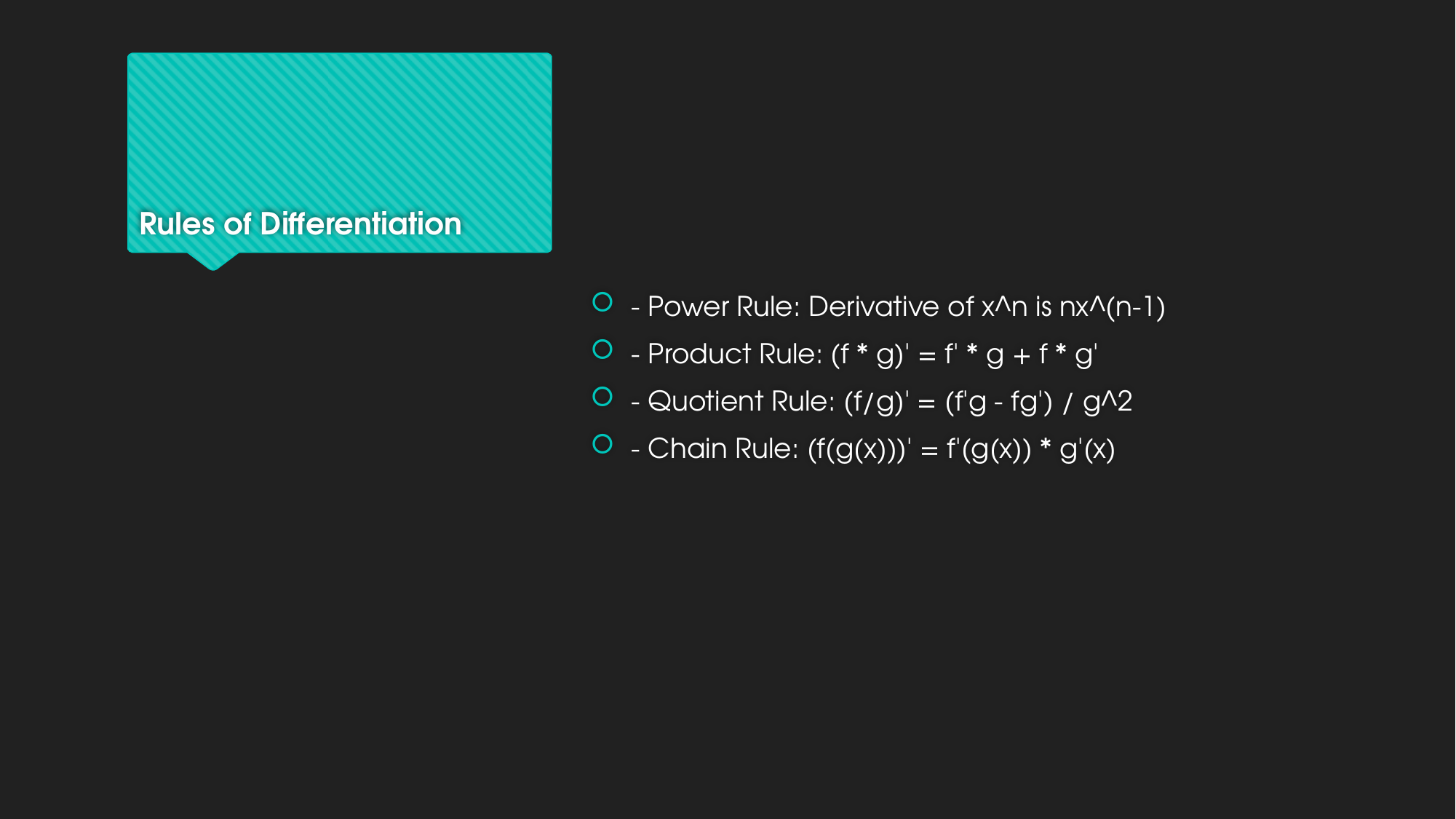

# Rules of Differentiation
- Power Rule: Derivative of x^n is nx^(n-1)
- Product Rule: (f * g)' = f' * g + f * g'
- Quotient Rule: (f/g)' = (f'g - fg') / g^2
- Chain Rule: (f(g(x)))' = f'(g(x)) * g'(x)